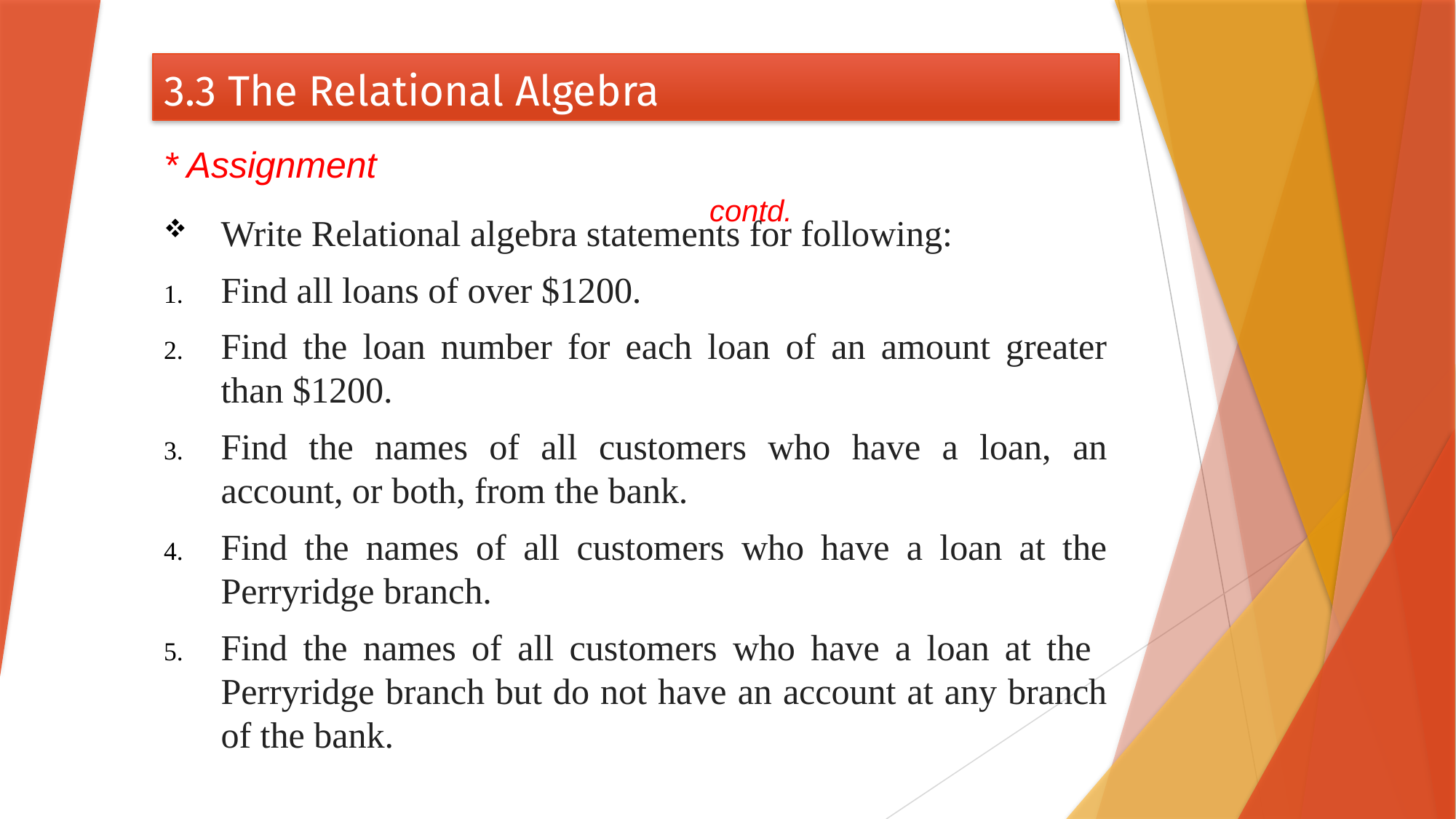

# 3.3 The Relational Algebra
* Assignment 											contd.
Write Relational algebra statements for following:
Find all loans of over $1200.
Find the loan number for each loan of an amount greater than $1200.
Find the names of all customers who have a loan, an account, or both, from the bank.
Find the names of all customers who have a loan at the Perryridge branch.
Find the names of all customers who have a loan at the  Perryridge branch but do not have an account at any branch of the bank.